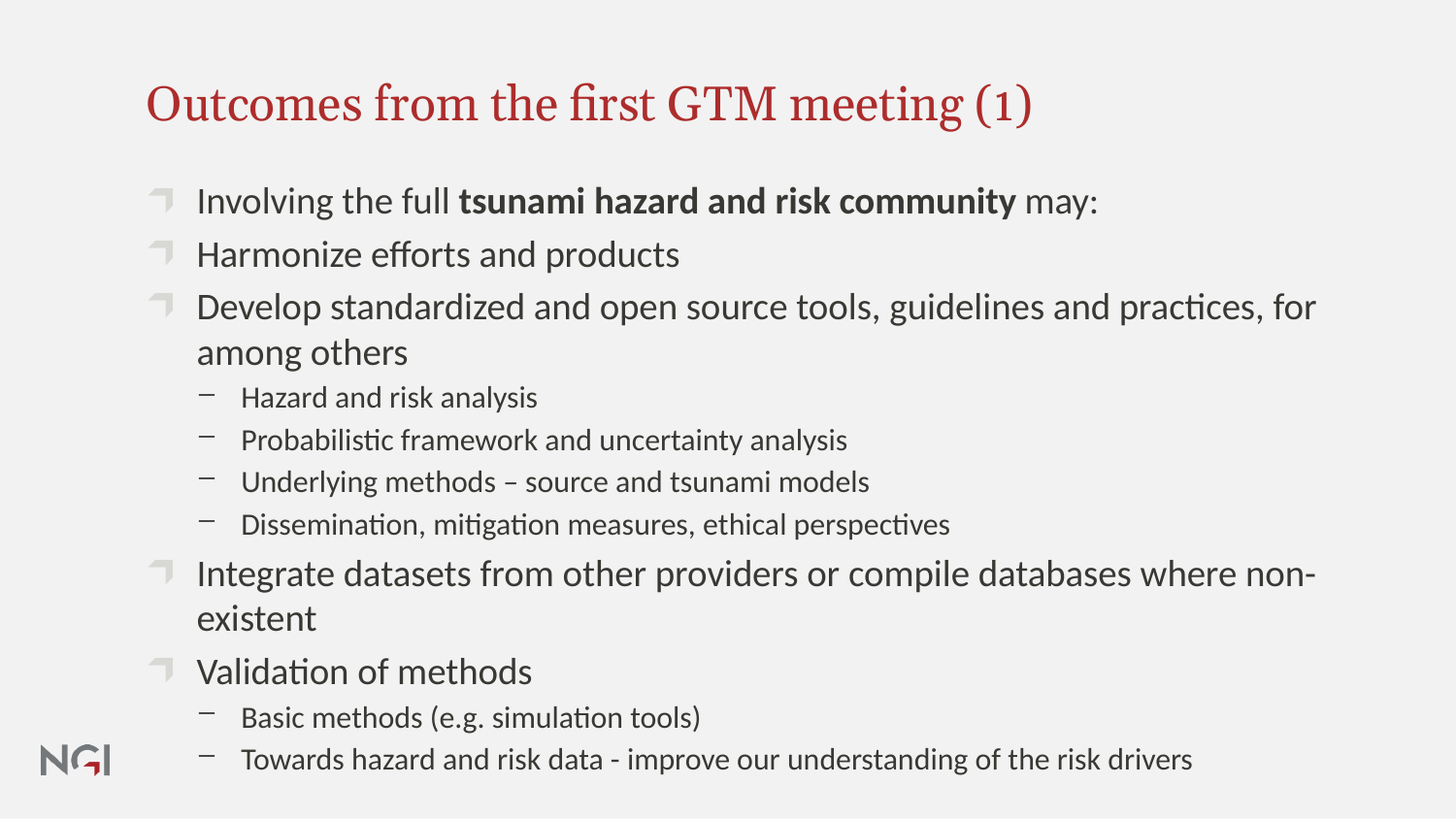

# Outcomes from the first GTM meeting (1)
Involving the full tsunami hazard and risk community may:
Harmonize efforts and products
Develop standardized and open source tools, guidelines and practices, for among others
Hazard and risk analysis
Probabilistic framework and uncertainty analysis
Underlying methods – source and tsunami models
Dissemination, mitigation measures, ethical perspectives
Integrate datasets from other providers or compile databases where non-existent
Validation of methods
Basic methods (e.g. simulation tools)
Towards hazard and risk data - improve our understanding of the risk drivers